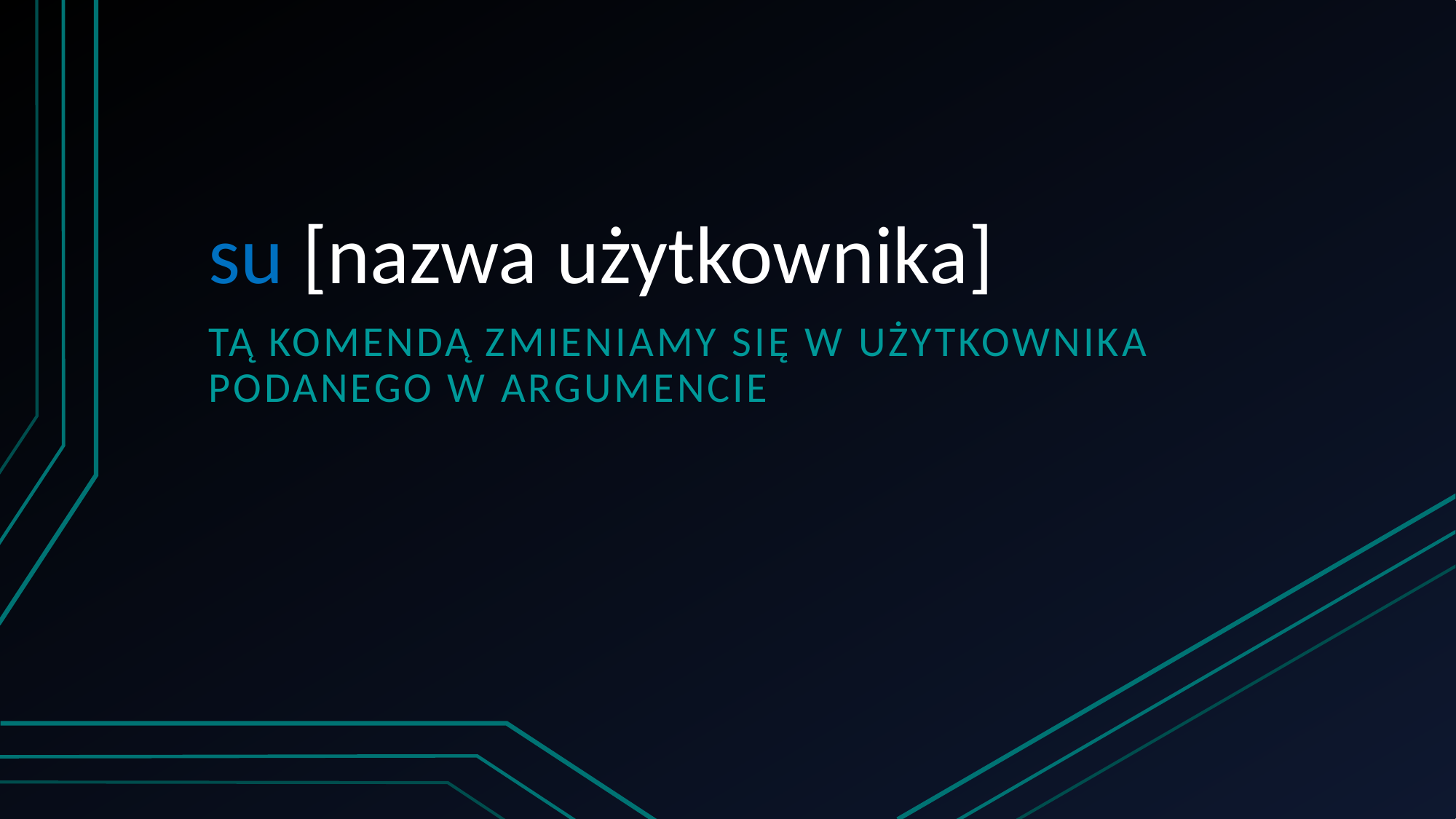

# su [nazwa użytkownika]
Tą komendą zmieniamy się w użytkownika podanego w argumencie